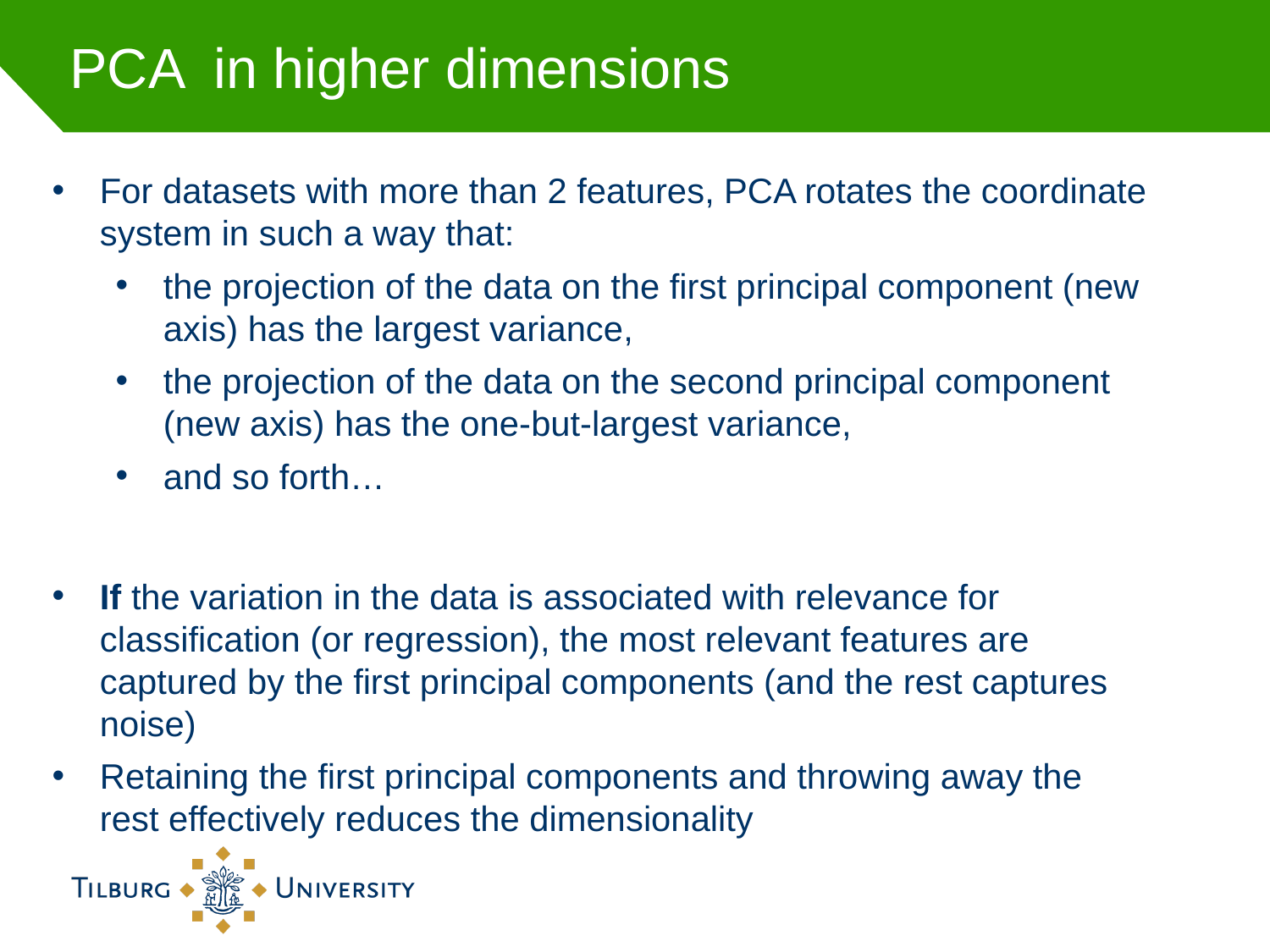

# PCA  in higher dimensions
For datasets with more than 2 features, PCA rotates the coordinate system in such a way that:
the projection of the data on the first principal component (new axis) has the largest variance,
the projection of the data on the second principal component (new axis) has the one-but-largest variance,
and so forth…

If the variation in the data is associated with relevance for classification (or regression), the most relevant features are captured by the first principal components (and the rest captures noise)
Retaining the first principal components and throwing away the rest effectively reduces the dimensionality